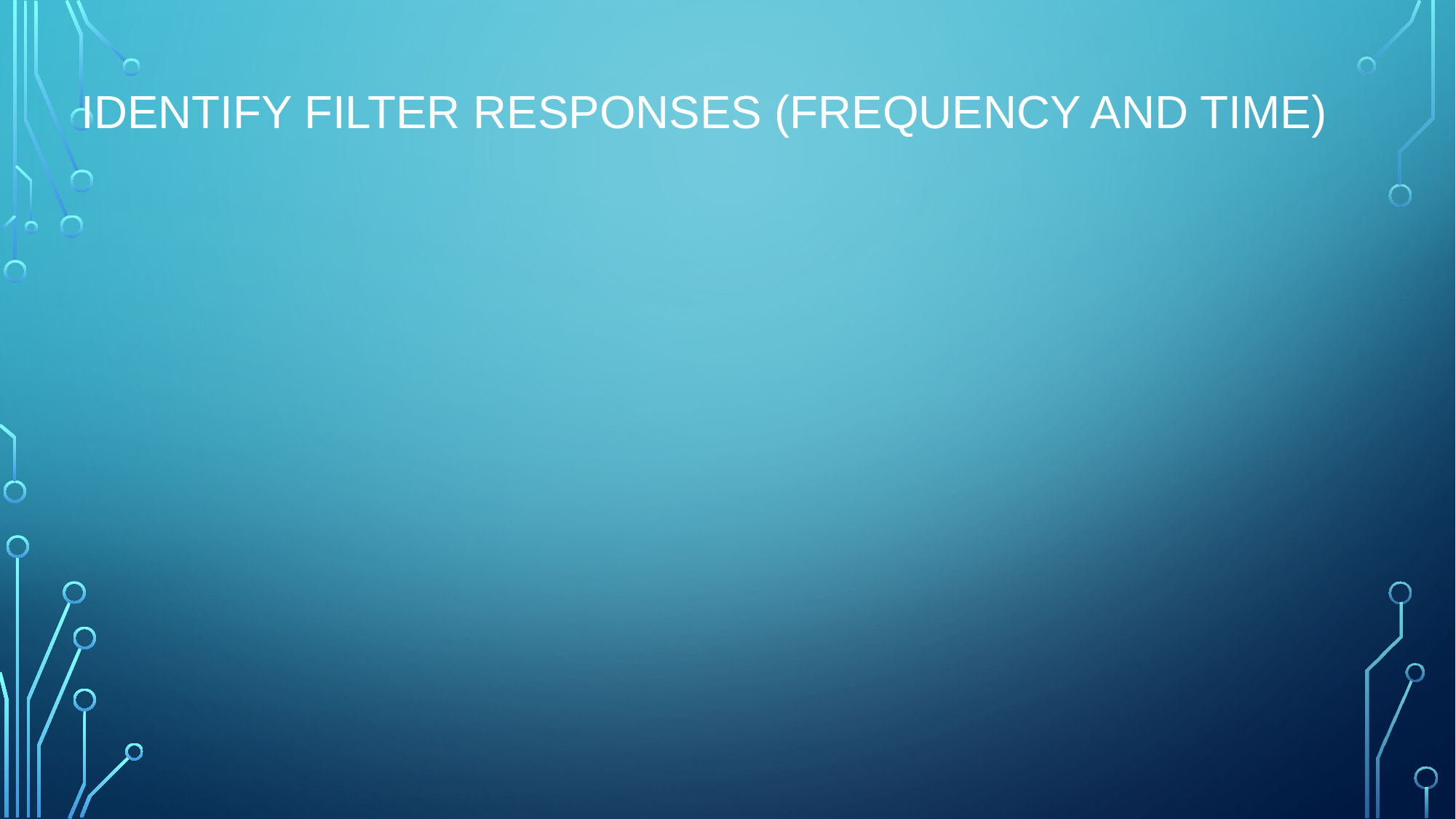

# Identify filter responses (frequency and time)